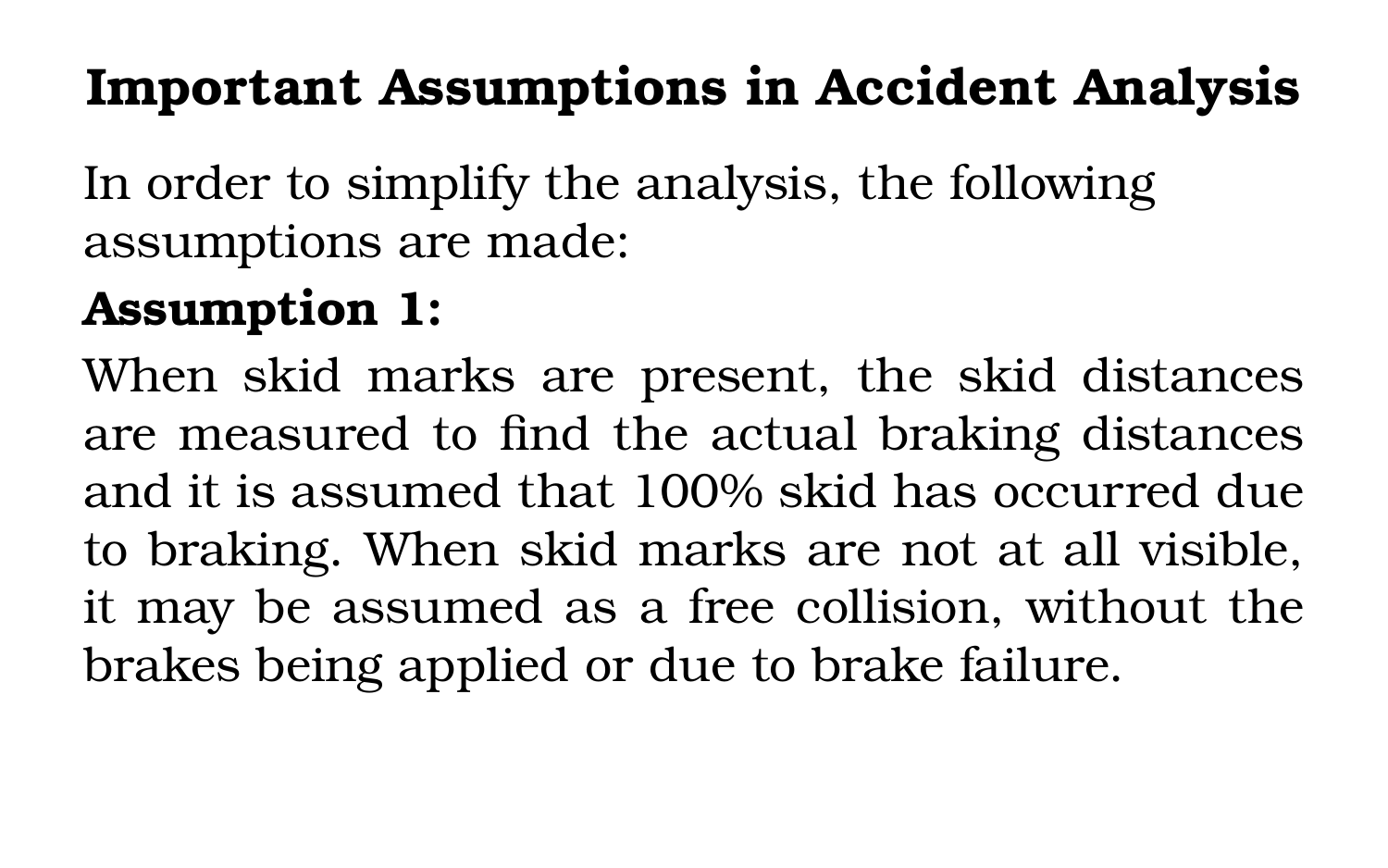

# Important Assumptions in Accident Analysis
In order to simplify the analysis, the following assumptions are made:
Assumption 1:
When skid marks are present, the skid distances are measured to find the actual braking distances and it is assumed that 100% skid has occurred due to braking. When skid marks are not at all visible, it may be assumed as a free collision, without the brakes being applied or due to brake failure.